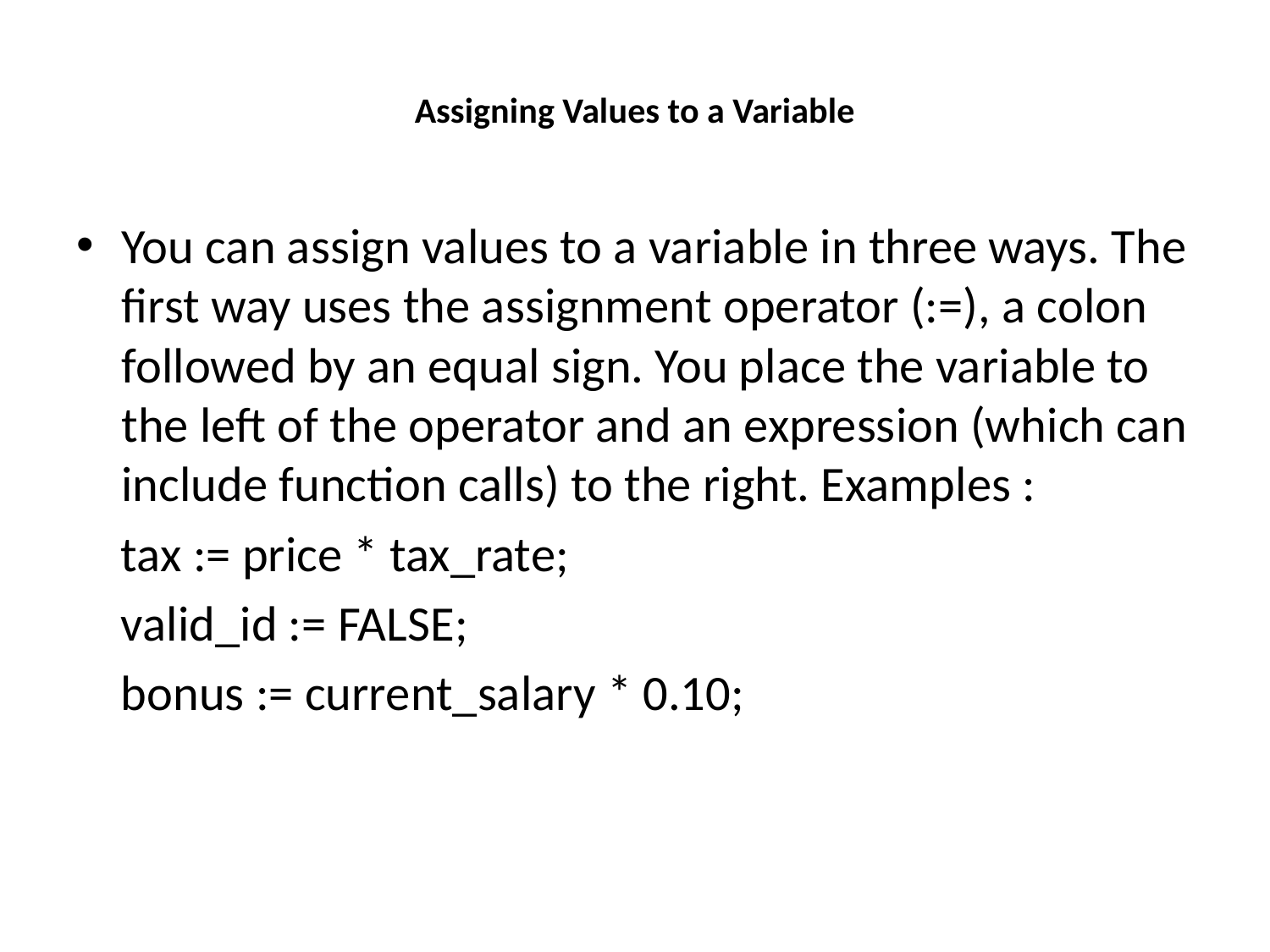

# Assigning Values to a Variable
You can assign values to a variable in three ways. The first way uses the assignment operator (:=), a colon followed by an equal sign. You place the variable to the left of the operator and an expression (which can include function calls) to the right. Examples :
    tax := price * tax_rate;
    valid_id := FALSE;
    bonus := current_salary * 0.10;